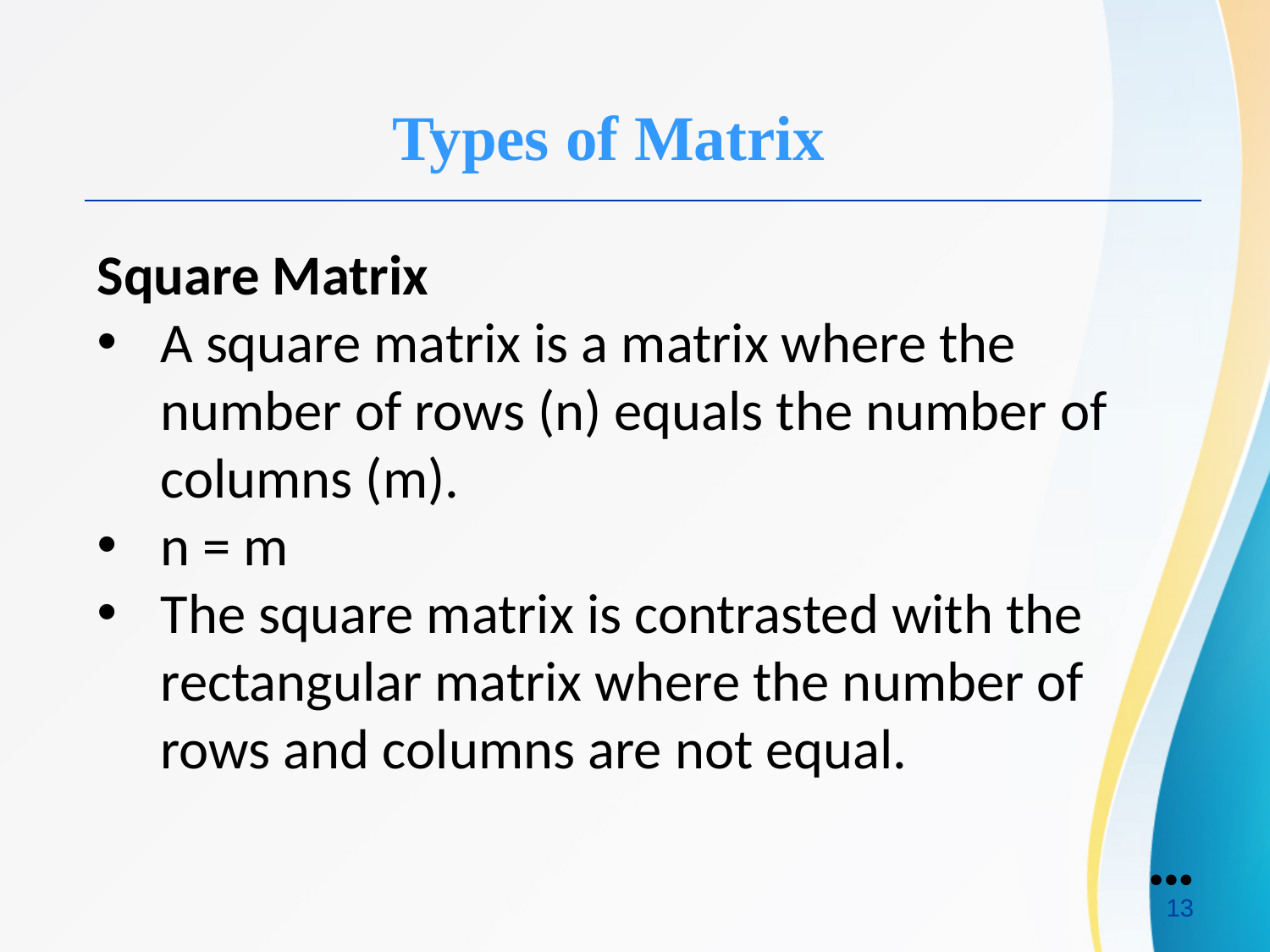

Types of Matrix
Square Matrix
A square matrix is a matrix where the number of rows (n) equals the number of columns (m).
n = m
The square matrix is contrasted with the rectangular matrix where the number of rows and columns are not equal.
●●●
13